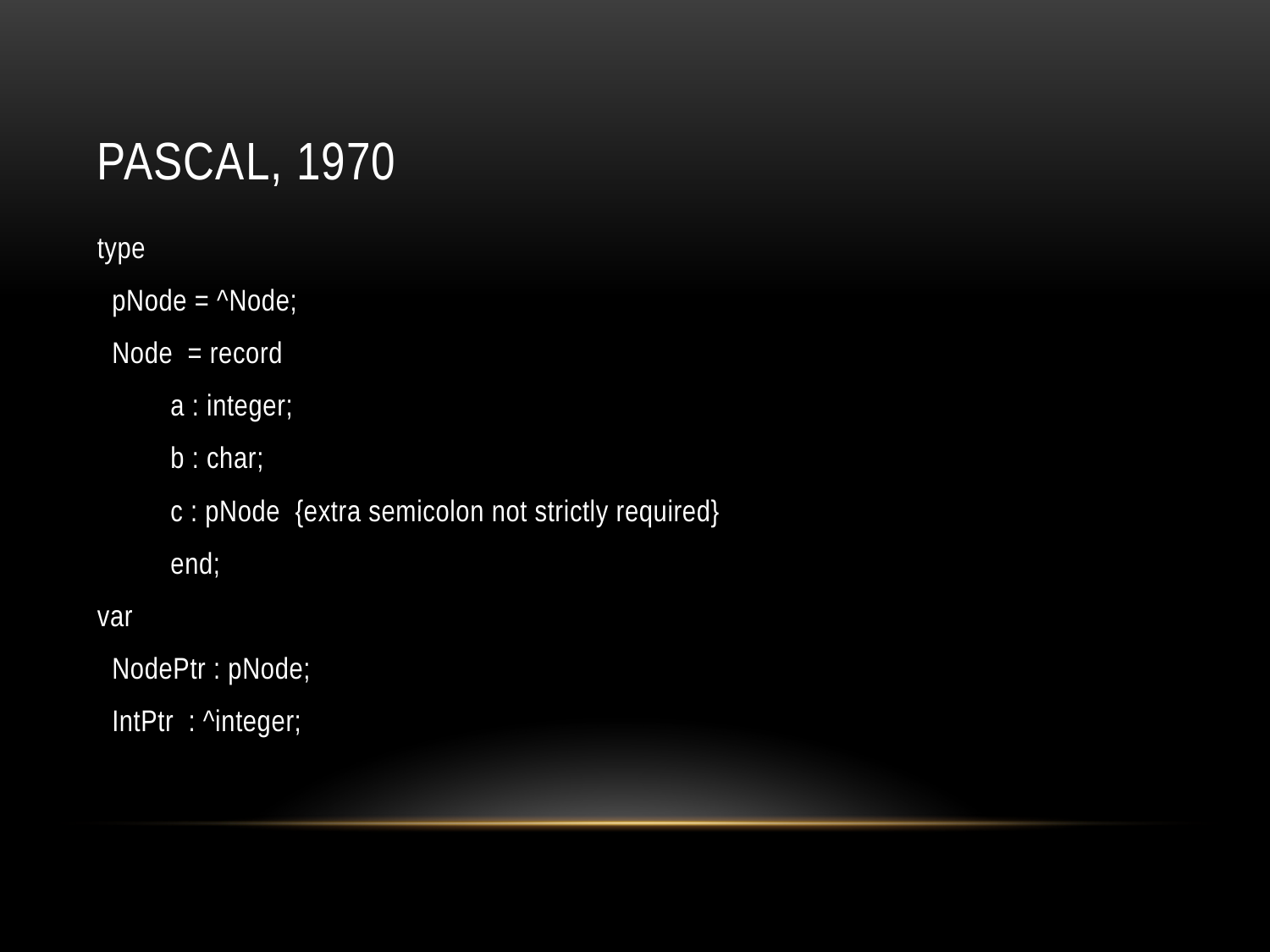

# Pascal, 1970
type
  pNode = ^Node;
  Node  = record
          a : integer;
          b : char;
          c : pNode  {extra semicolon not strictly required}
          end;
var
  NodePtr : pNode;
  IntPtr  : ^integer;